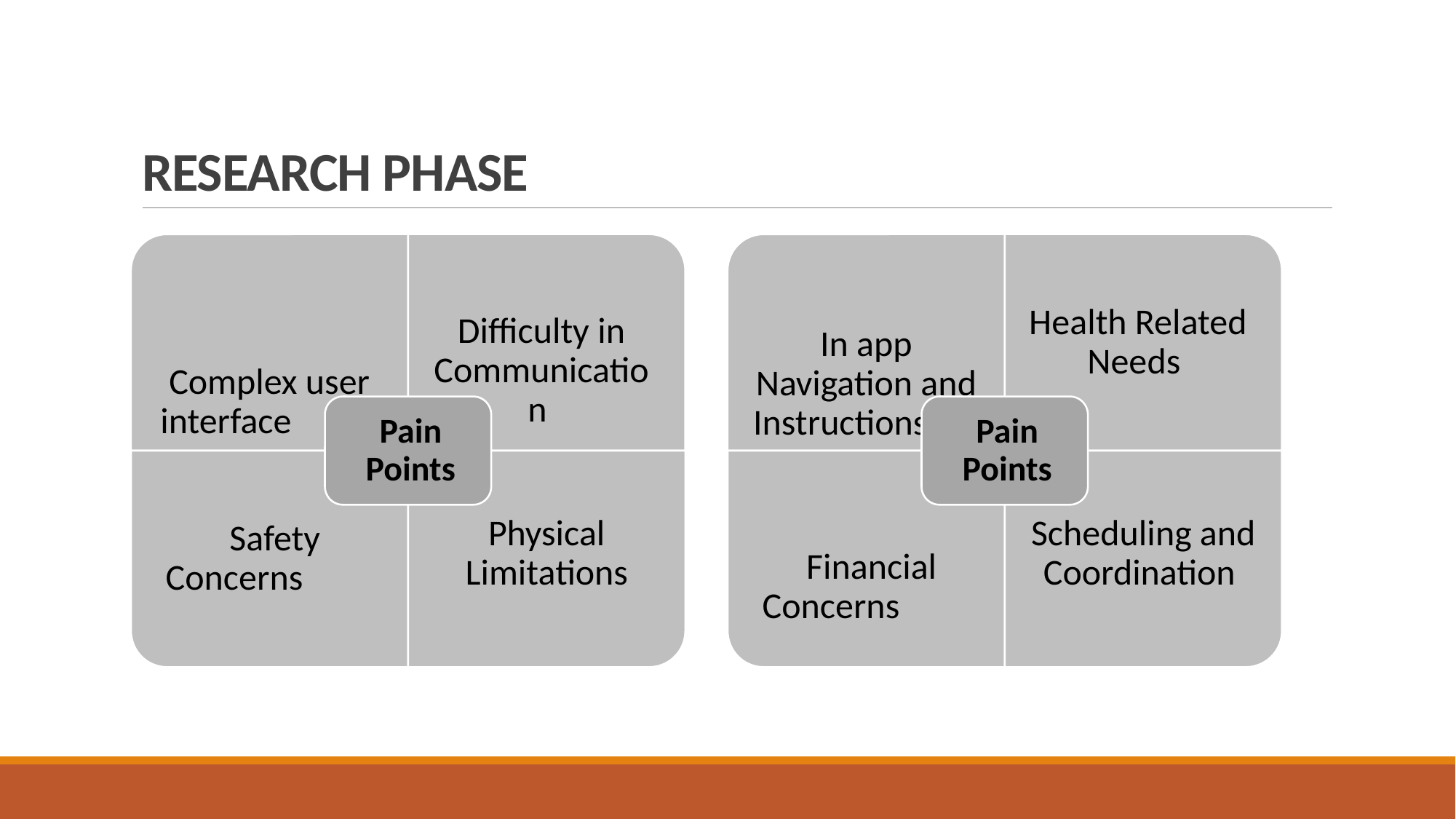

# RESEARCH PHASE

Complex user interface

Difficulty in Communication
Safety Concerns
Physical Limitations
Pain Points

In app Navigation and Instructions
Health Related Needs

Financial Concerns
Scheduling and Coordination
Pain Points